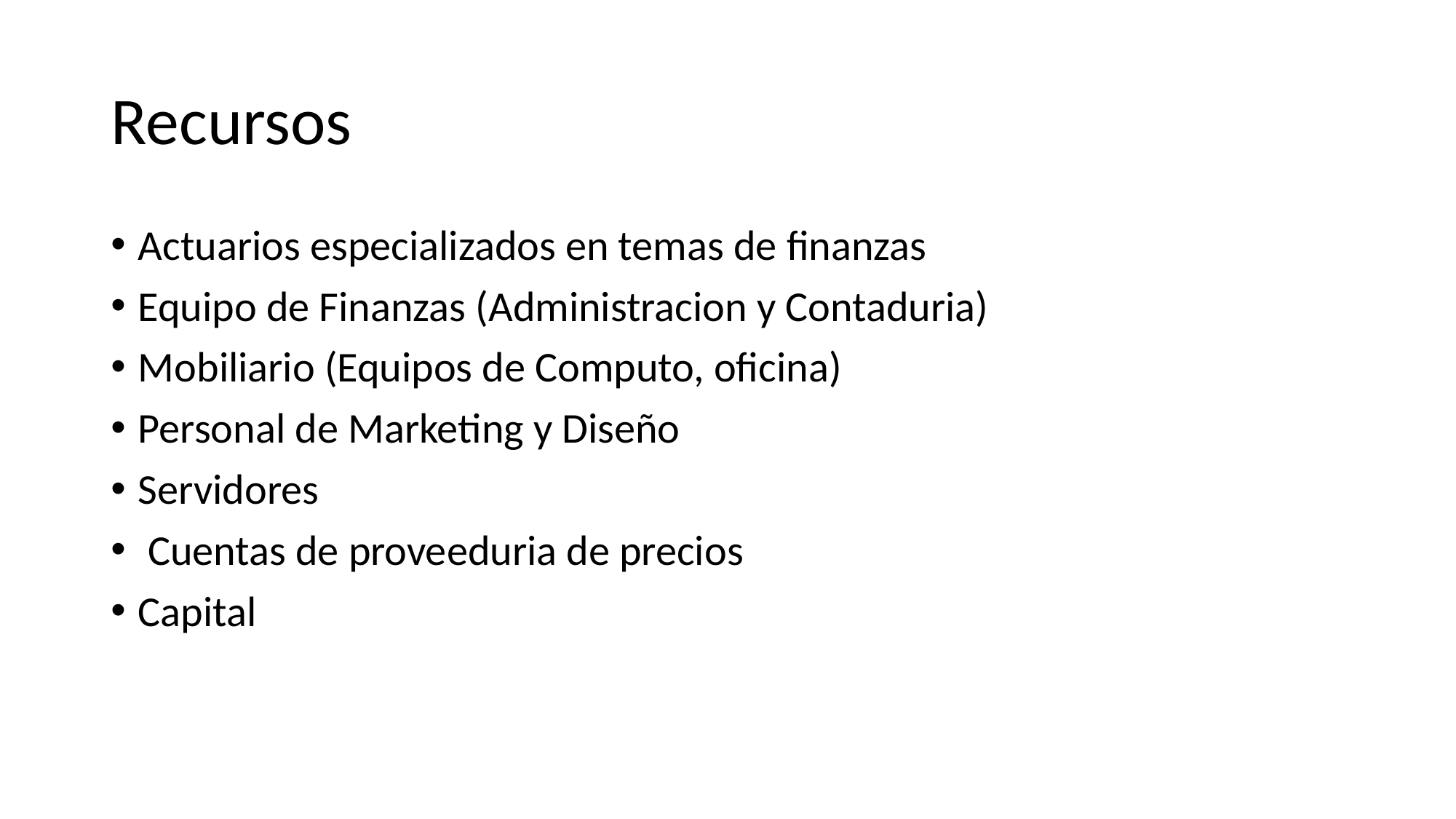

# Recursos
Actuarios especializados en temas de finanzas
Equipo de Finanzas (Administracion y Contaduria)
Mobiliario (Equipos de Computo, oficina)
Personal de Marketing y Diseño
Servidores
 Cuentas de proveeduria de precios
Capital